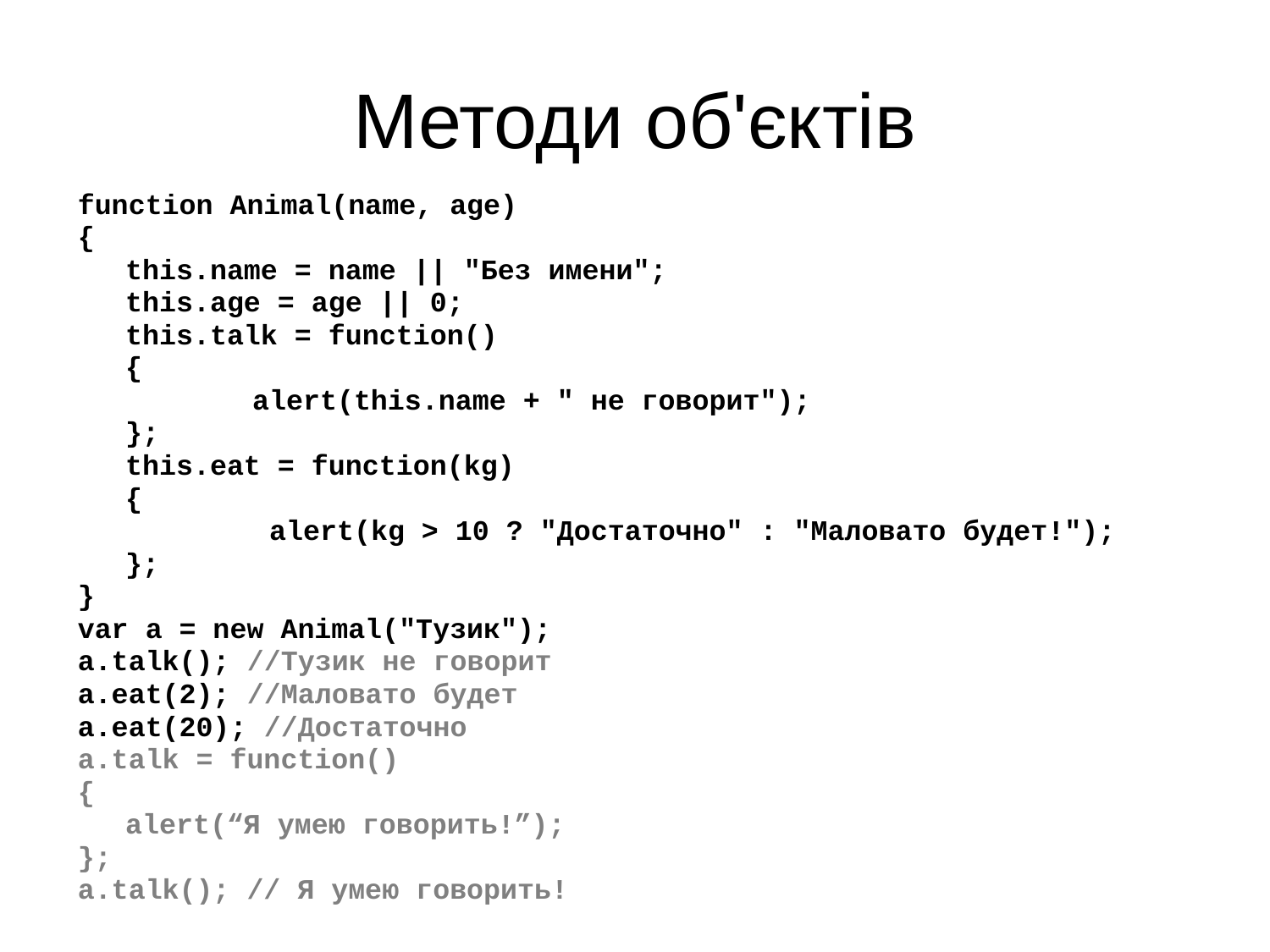

# Методи об'єктів
function Animal(name, age)
{
	this.name = name || "Без имени";
	this.age = age || 0;
	this.talk = function()
	{
		alert(this.name + " не говорит");
	};
	this.eat = function(kg)
	{
		 alert(kg > 10 ? "Достаточно" : "Маловато будет!");
	};
}
var a = new Animal("Тузик");
a.talk(); //Тузик не говорит
a.eat(2); //Маловато будет
a.eat(20); //Достаточно
a.talk = function()
{
	alert(“Я умею говорить!”);
};
a.talk(); // Я умею говорить!